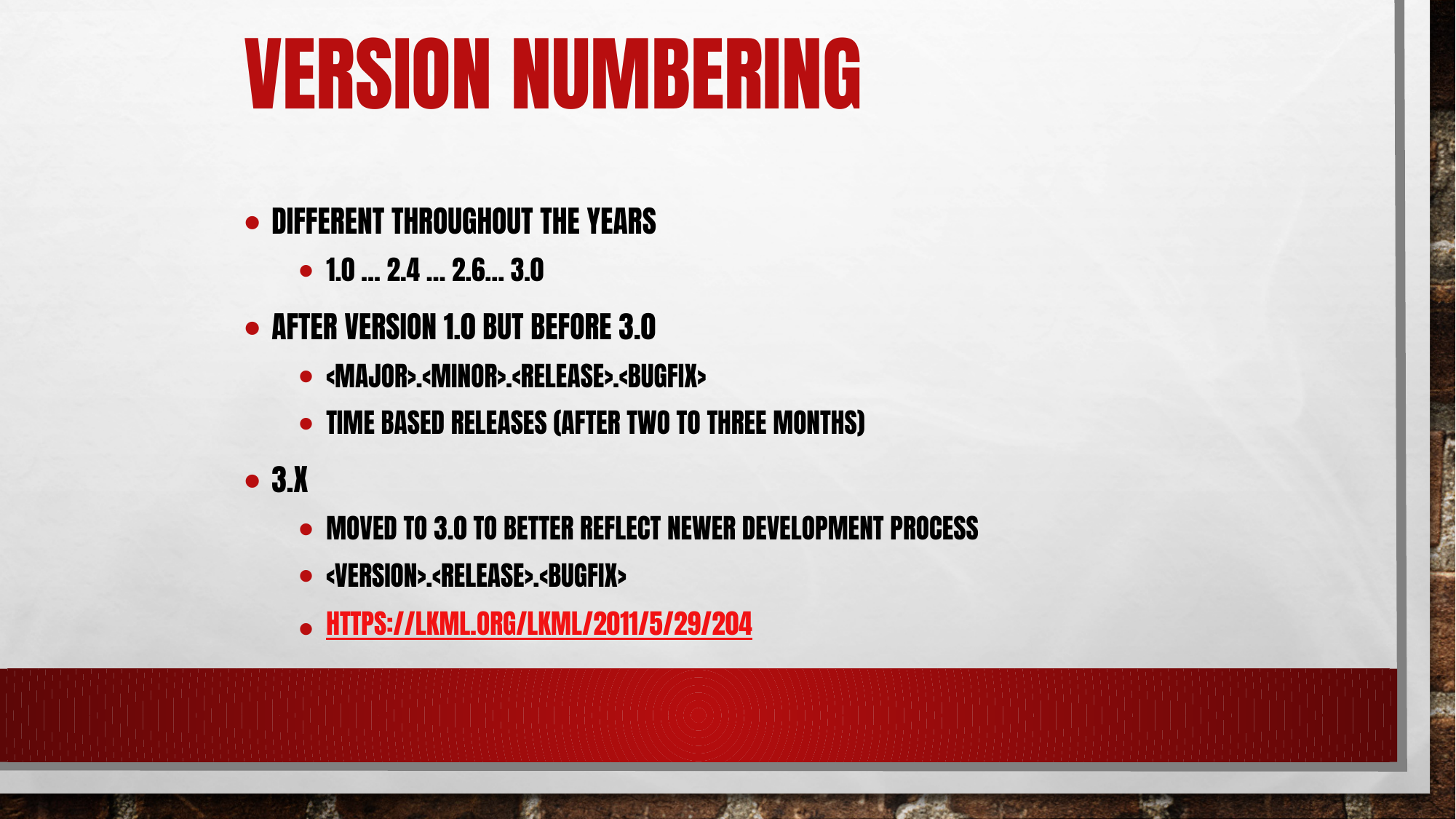

Version Numbering
Different throughout the years
1.0 … 2.4 … 2.6… 3.0
After version 1.0 but before 3.0
<major>.<minor>.<release>.<bugfix>
Time based releases (after two to three months)
3.x
Moved to 3.0 to better reflect newer development process
<version>.<release>.<bugfix>
https://lkml.org/lkml/2011/5/29/204